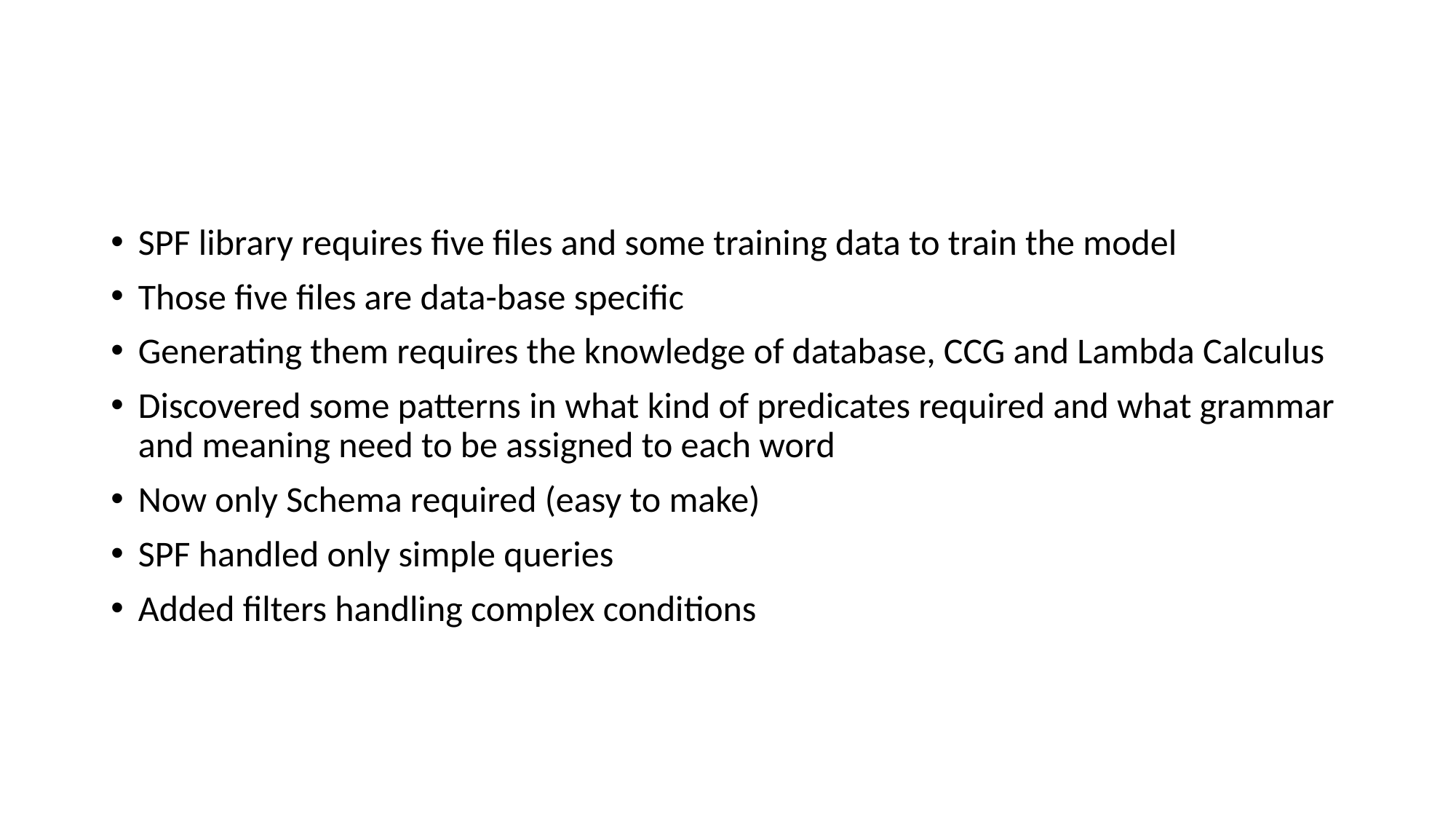

#
SPF library requires five files and some training data to train the model
Those five files are data-base specific
Generating them requires the knowledge of database, CCG and Lambda Calculus
Discovered some patterns in what kind of predicates required and what grammar and meaning need to be assigned to each word
Now only Schema required (easy to make)
SPF handled only simple queries
Added filters handling complex conditions